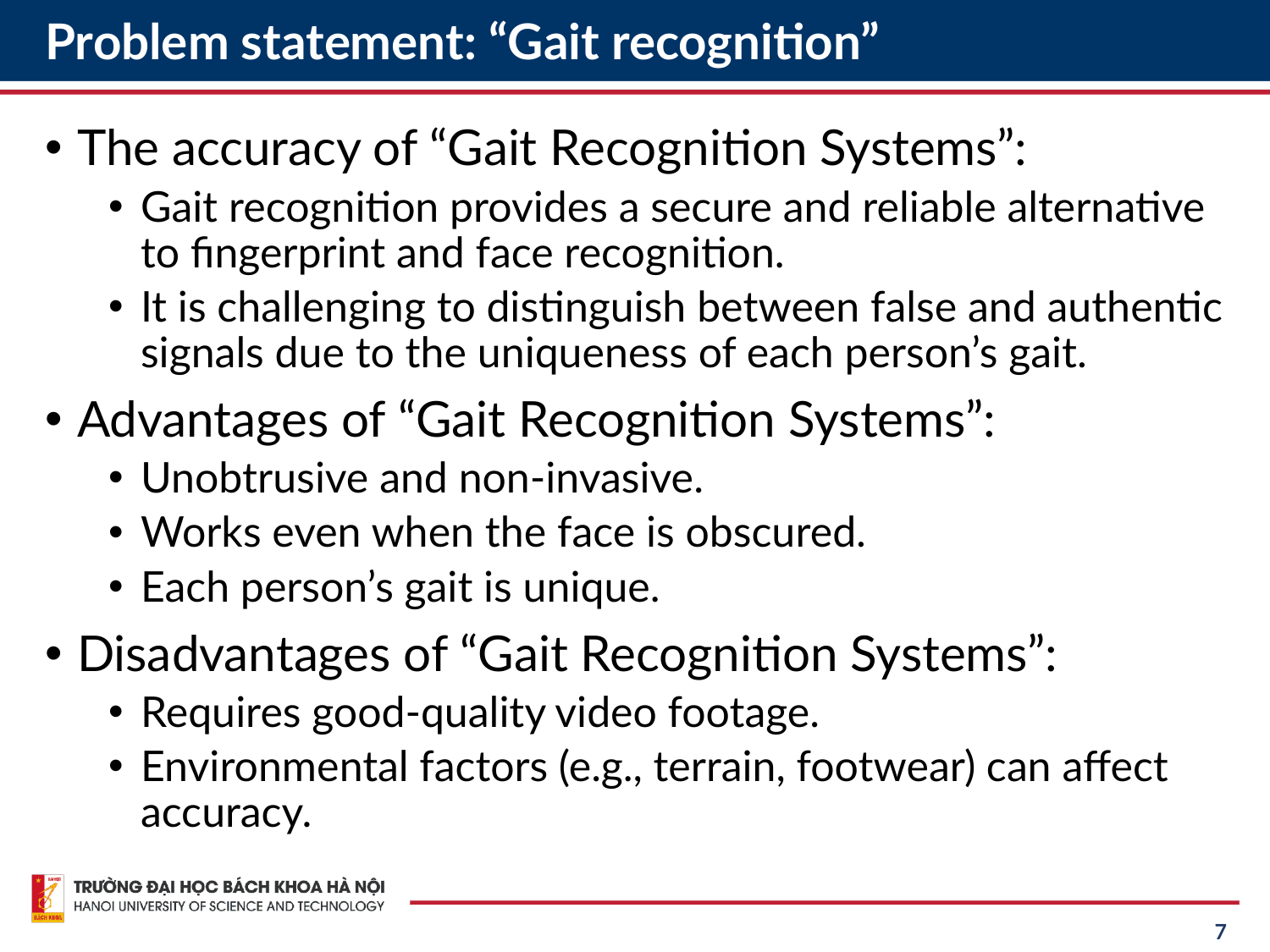

# Problem statement: “Gait recognition”

The accuracy of “Gait Recognition Systems”:
Gait recognition provides a secure and reliable alternative to fingerprint and face recognition.
It is challenging to distinguish between false and authentic signals due to the uniqueness of each person’s gait.
Advantages of “Gait Recognition Systems”:
Unobtrusive and non-invasive.
Works even when the face is obscured.
Each person’s gait is unique.
Disadvantages of “Gait Recognition Systems”:
Requires good-quality video footage.
Environmental factors (e.g., terrain, footwear) can affect accuracy.
7